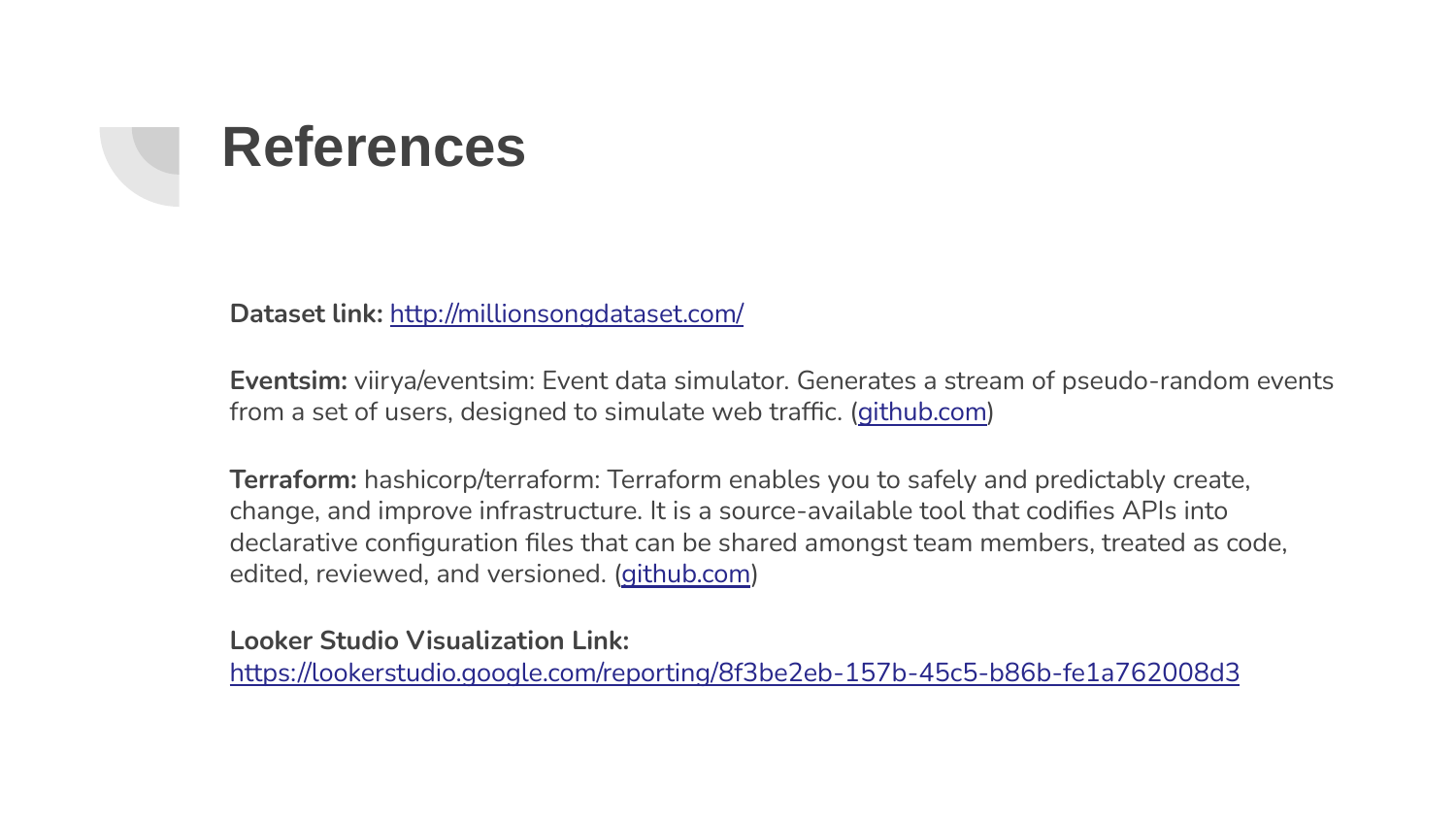

# References
Dataset link: http://millionsongdataset.com/

Eventsim: viirya/eventsim: Event data simulator. Generates a stream of pseudo-random events from a set of users, designed to simulate web traffic. (github.com)

Terraform: hashicorp/terraform: Terraform enables you to safely and predictably create, change, and improve infrastructure. It is a source-available tool that codifies APIs into declarative configuration files that can be shared amongst team members, treated as code, edited, reviewed, and versioned. (github.com)

Looker Studio Visualization Link: https://lookerstudio.google.com/reporting/8f3be2eb-157b-45c5-b86b-fe1a762008d3